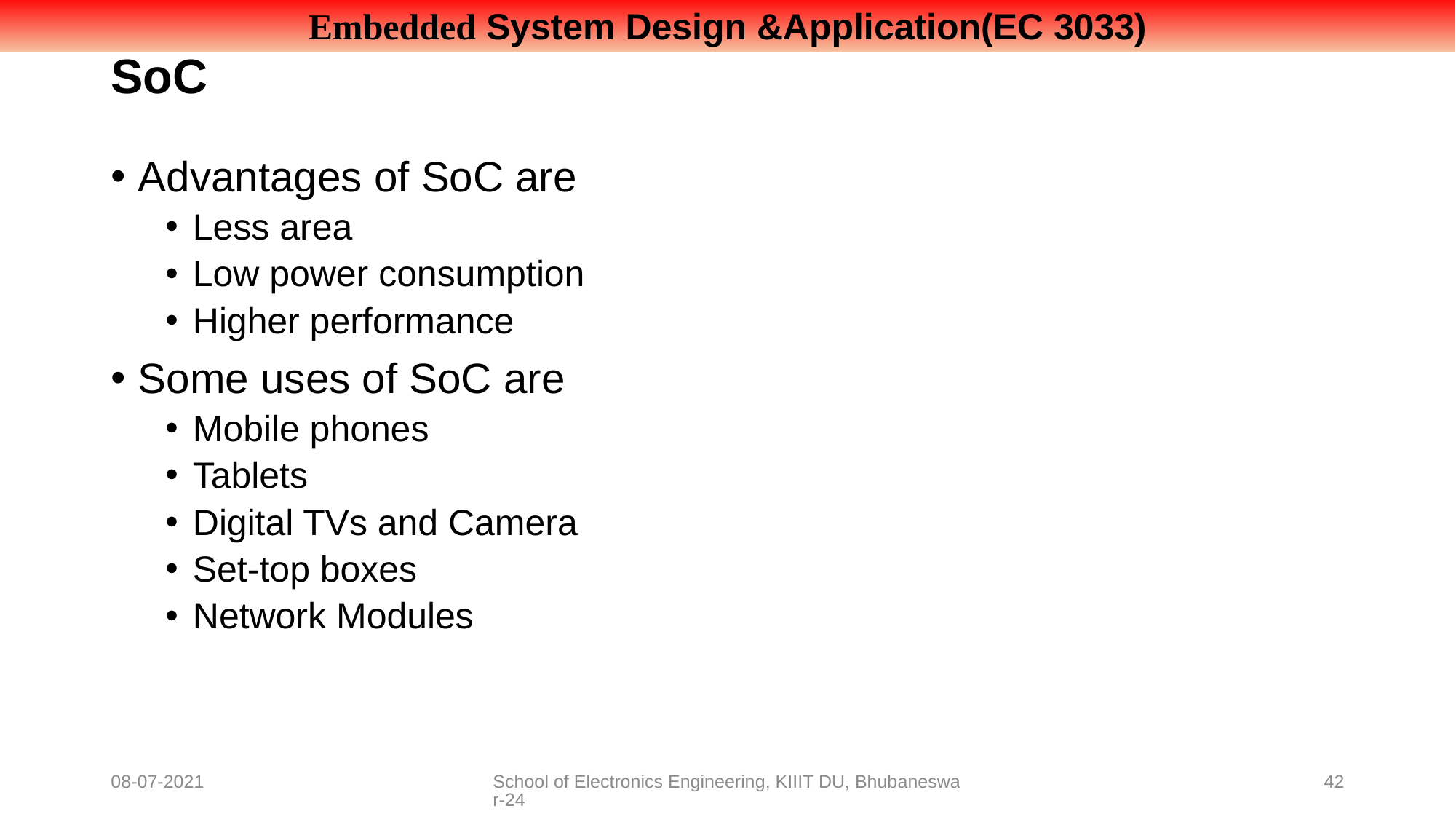

# SoC
Advantages of SoC are
Less area
Low power consumption
Higher performance
Some uses of SoC are
Mobile phones
Tablets
Digital TVs and Camera
Set-top boxes
Network Modules

08-07-2021
School of Electronics Engineering, KIIIT DU, Bhubaneswar-24
42